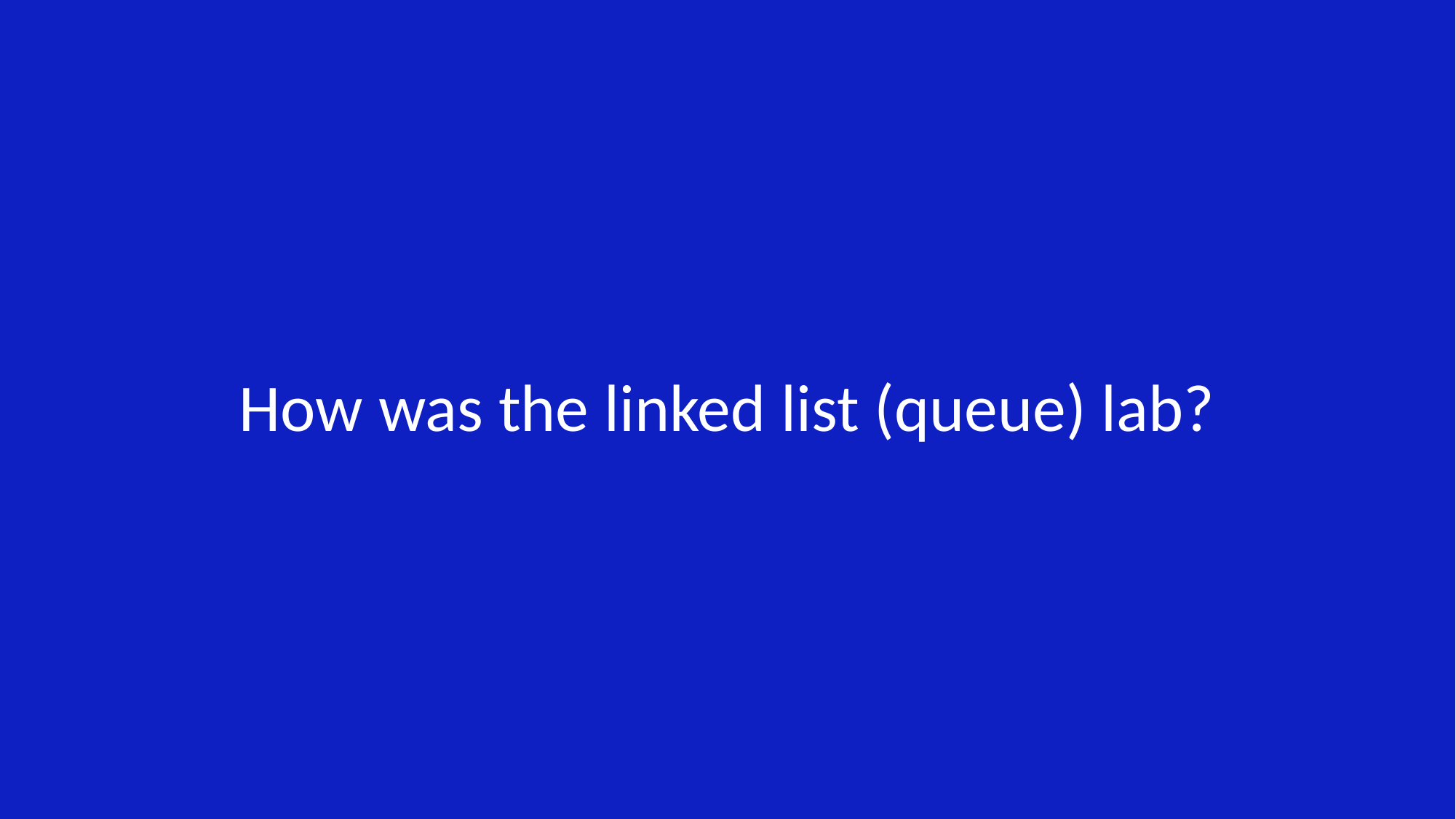

# How was the linked list (queue) lab?